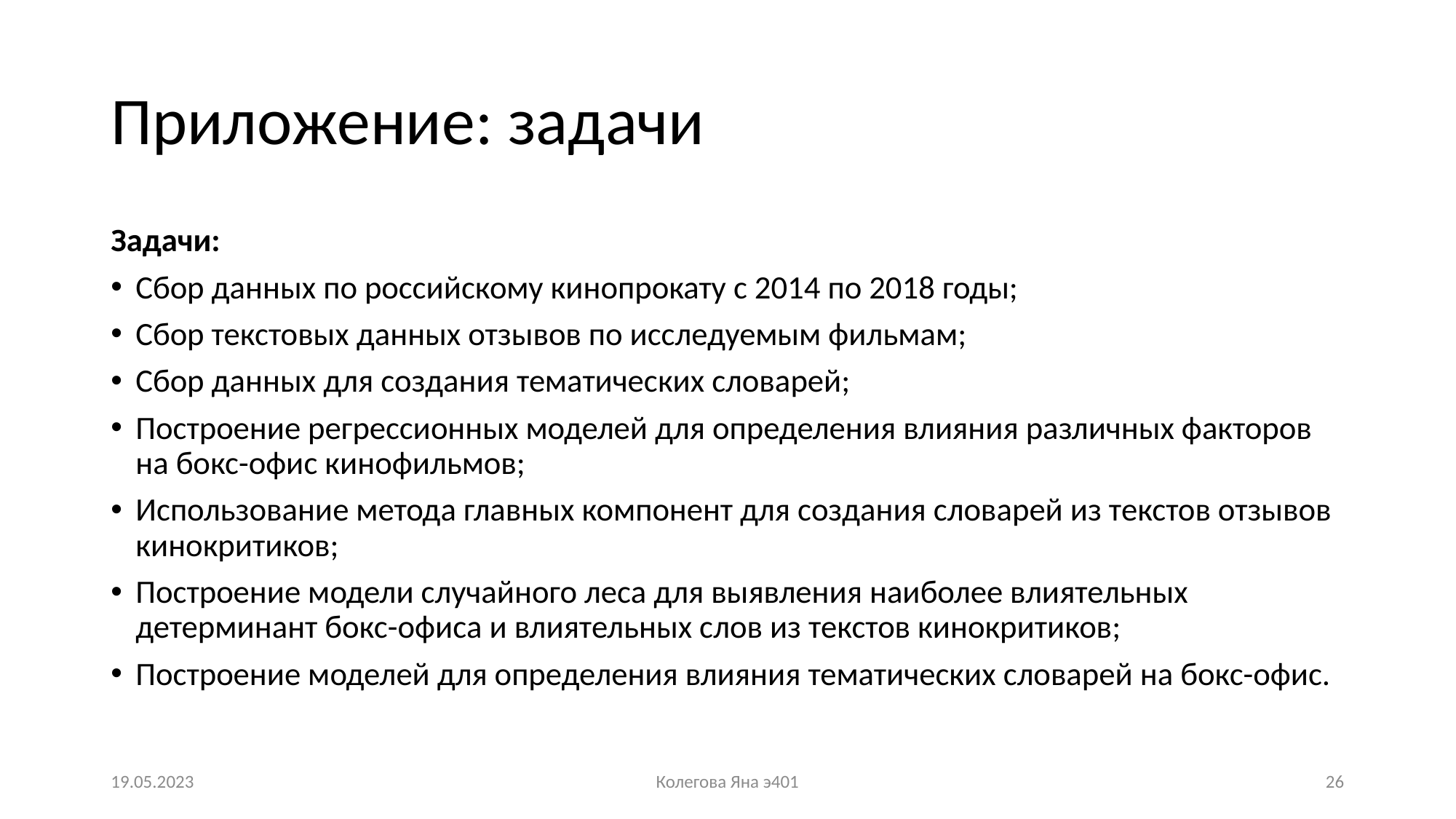

# Приложение: задачи
Задачи:
Сбор данных по российскому кинопрокату с 2014 по 2018 годы;
Сбор текстовых данных отзывов по исследуемым фильмам;
Сбор данных для создания тематических словарей;
Построение регрессионных моделей для определения влияния различных факторов на бокс-офис кинофильмов;
Использование метода главных компонент для создания словарей из текстов отзывов кинокритиков;
Построение модели случайного леса для выявления наиболее влиятельных детерминант бокс-офиса и влиятельных слов из текстов кинокритиков;
Построение моделей для определения влияния тематических словарей на бокс-офис.

19.05.2023
Колегова Яна э401
26